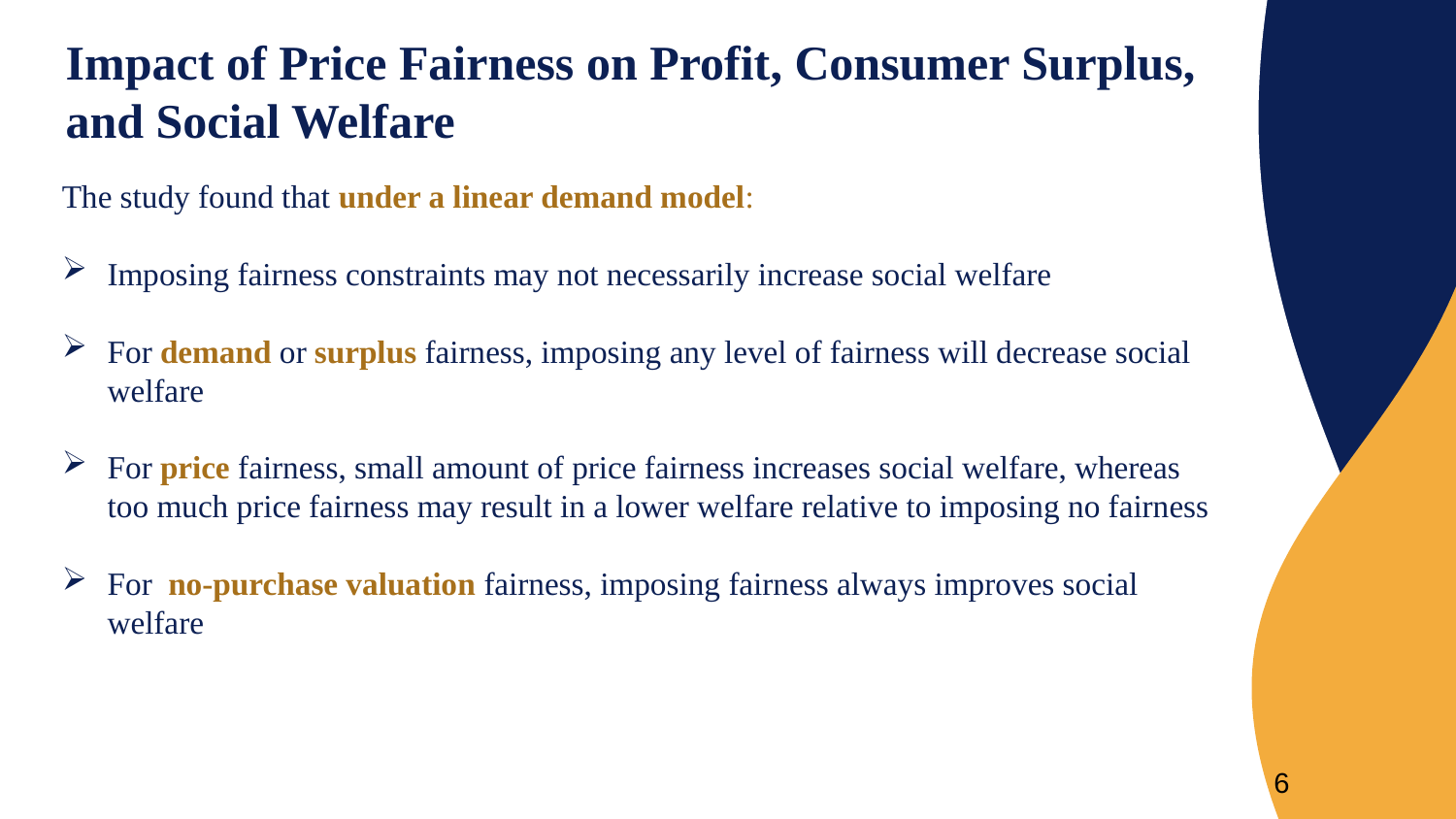

# Impact of Price Fairness on Profit, Consumer Surplus, and Social Welfare
The study found that under a linear demand model:

Imposing fairness constraints may not necessarily increase social welfare

For demand or surplus fairness, imposing any level of fairness will decrease social welfare

For price fairness, small amount of price fairness increases social welfare, whereas too much price fairness may result in a lower welfare relative to imposing no fairness

For  no-purchase valuation fairness, imposing fairness always improves social welfare

6